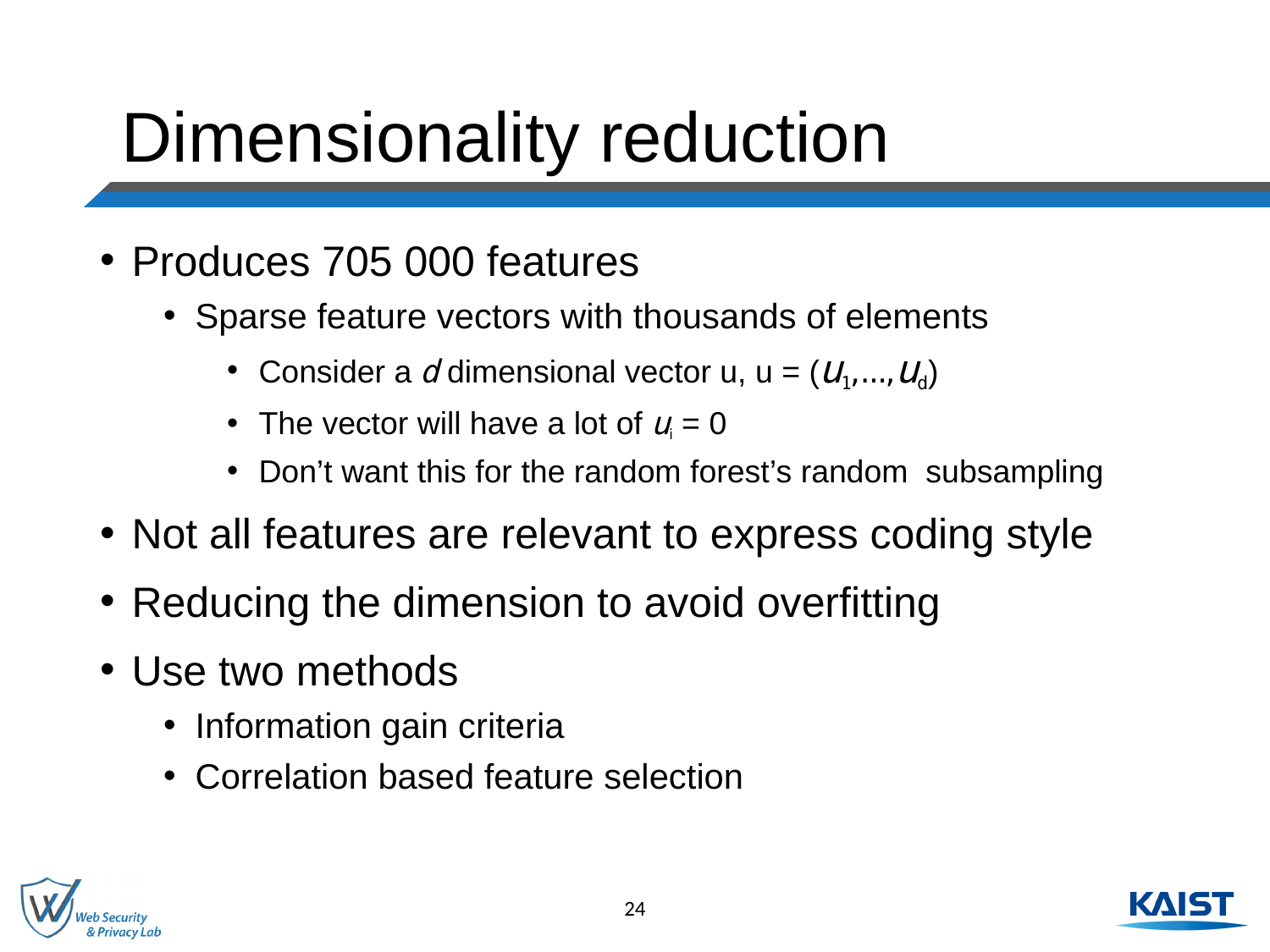

# Dimensionality reduction
Produces 705 000 features
Sparse feature vectors with thousands of elements
Consider a d dimensional vector u, u = (u1,…,ud)
The vector will have a lot of ui = 0
Don’t want this for the random forest’s random  subsampling
Not all features are relevant to express coding style
Reducing the dimension to avoid overfitting
Use two methods
Information gain criteria
Correlation based feature selection

24